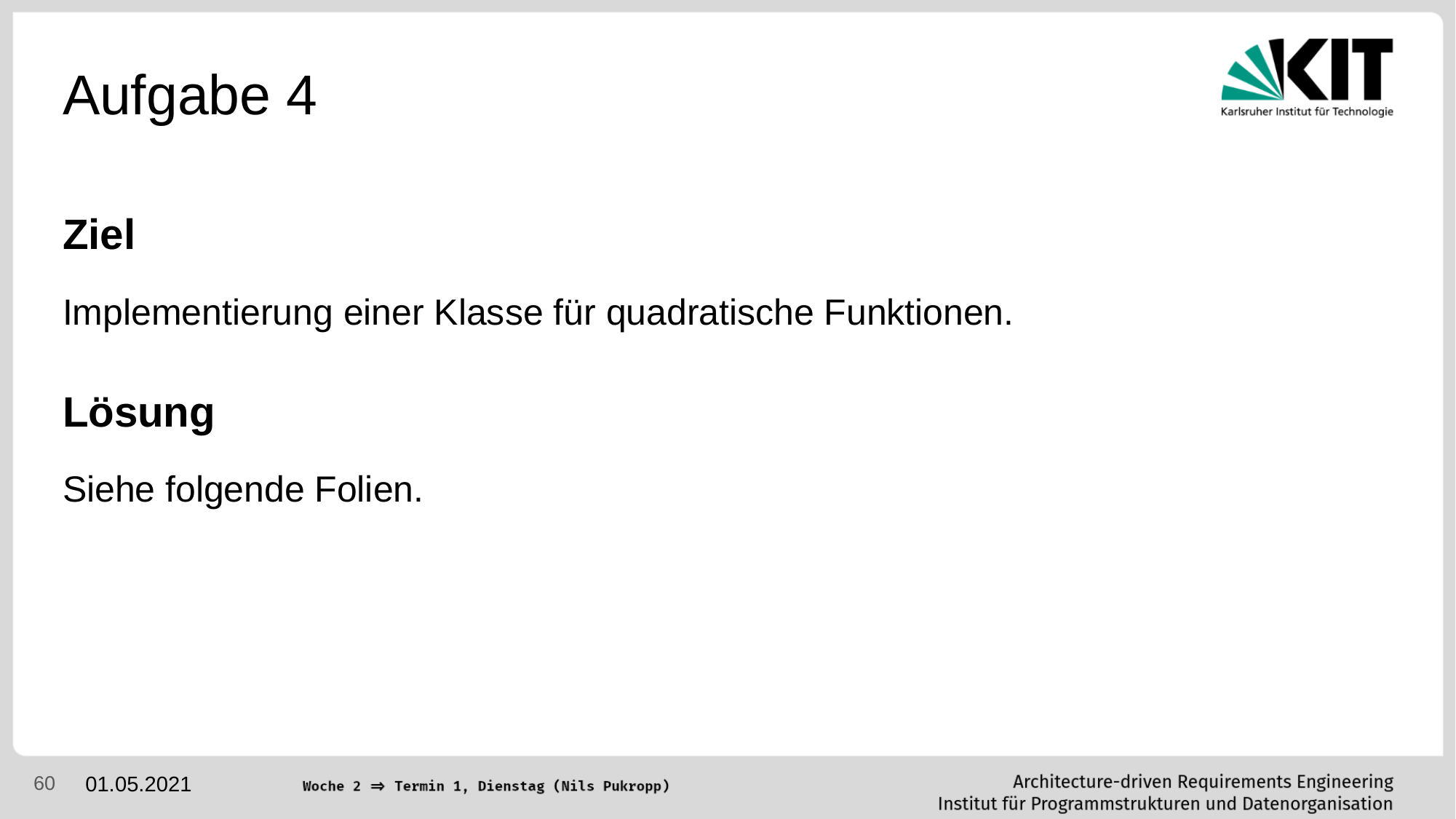

# Aufgabe 4
Ziel

Implementierung einer Klasse für quadratische Funktionen.

Lösung

Siehe folgende Folien.

60
01.05.2021